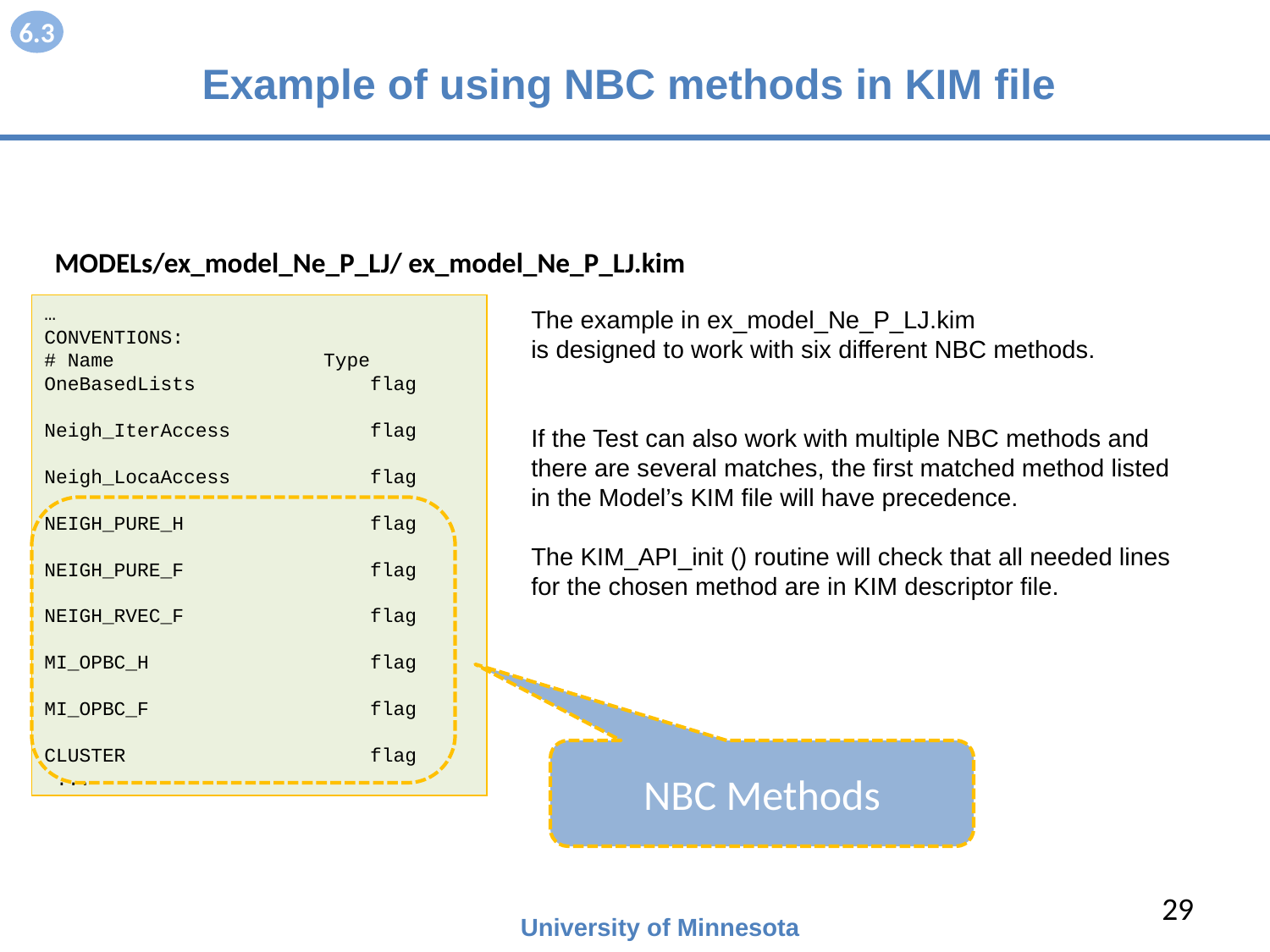

6.3
# Example of using NBC methods in KIM file
MODELs/ex_model_Ne_P_LJ/ ex_model_Ne_P_LJ.kim
…
CONVENTIONS:
# Name                  Type
OneBasedLists               flag

Neigh_IterAccess            flag

Neigh_LocaAccess            flag

NEIGH_PURE_H                flag

NEIGH_PURE_F                flag

NEIGH_RVEC_F                flag

MI_OPBC_H                   flag

MI_OPBC_F                   flag

CLUSTER                     flag
 ...
The example in ex_model_Ne_P_LJ.kim
is designed to work with six different NBC methods.

If the Test can also work with multiple NBC methods and there are several matches, the first matched method listed in the Model’s KIM file will have precedence.

The KIM_API_init () routine will check that all needed lines for the chosen method are in KIM descriptor file.

NBC Methods
29
University of Minnesota